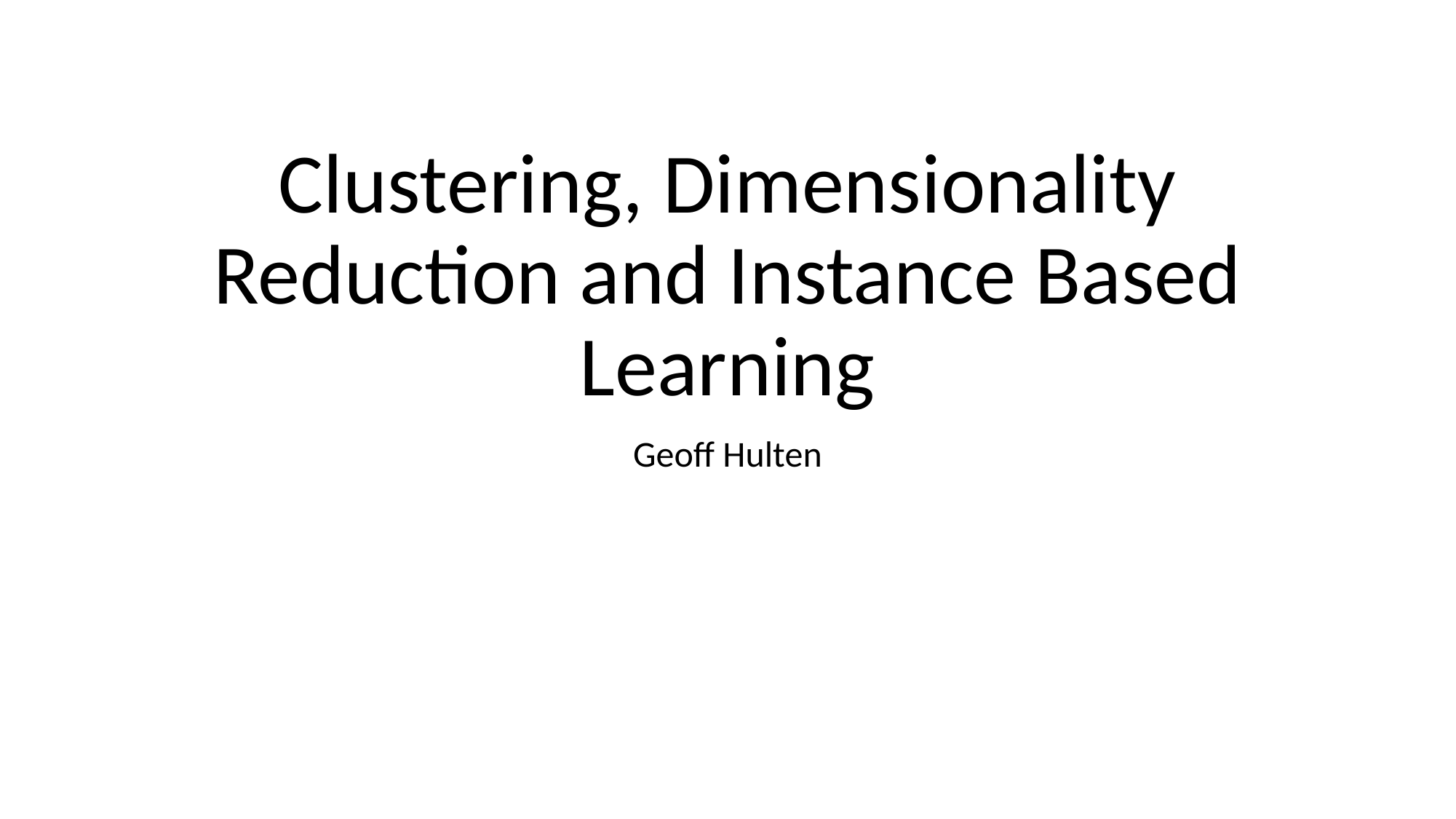

# Clustering, Dimensionality Reduction and Instance Based Learning
Geoff Hulten